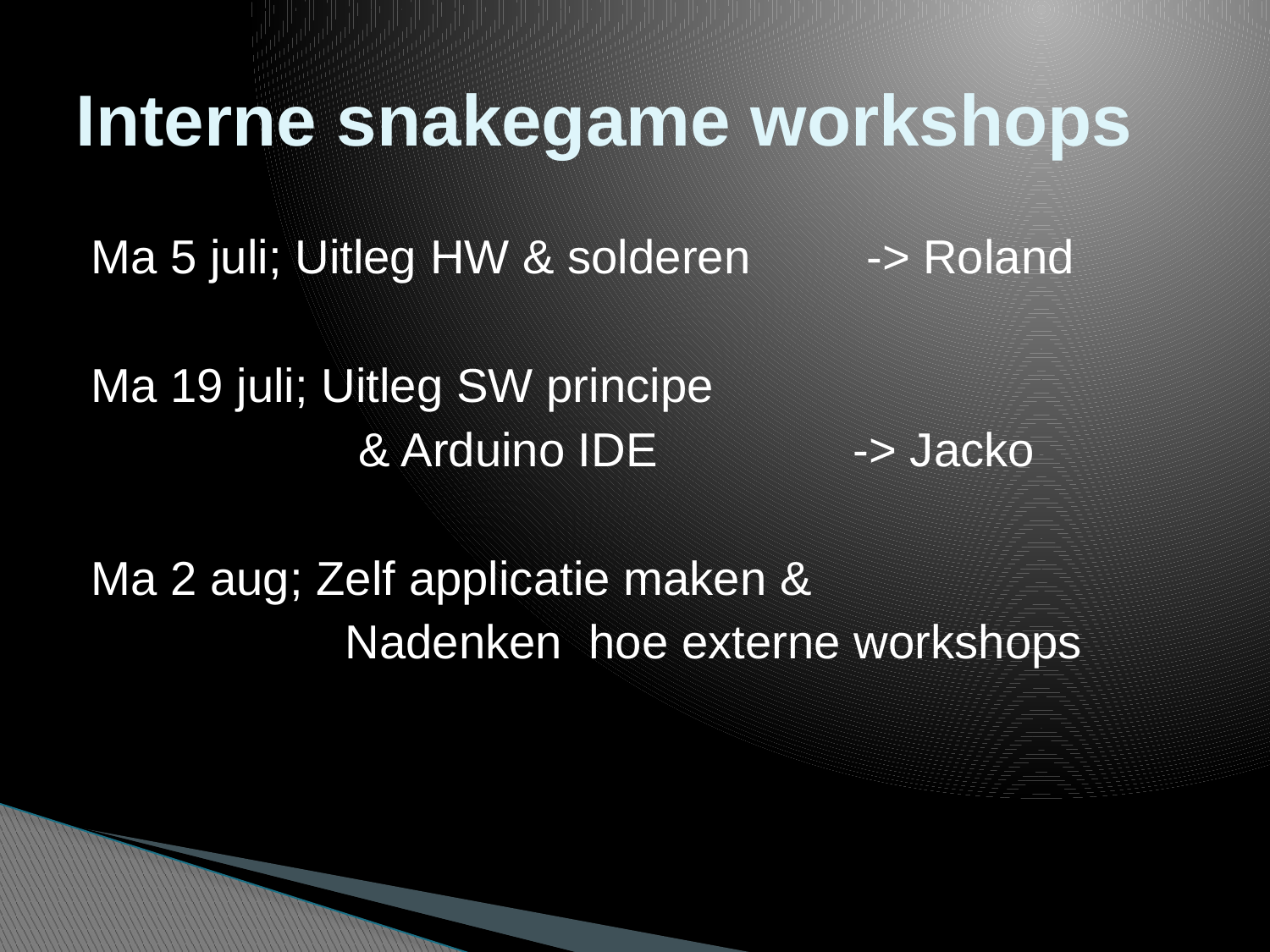

# Interne snakegame workshops

Ma 5 juli; Uitleg HW & solderen 	 -> Roland

Ma 19 juli; Uitleg SW principe
		 & Arduino IDE 		-> Jacko

Ma 2 aug; Zelf applicatie maken &
		Nadenken  hoe externe workshops